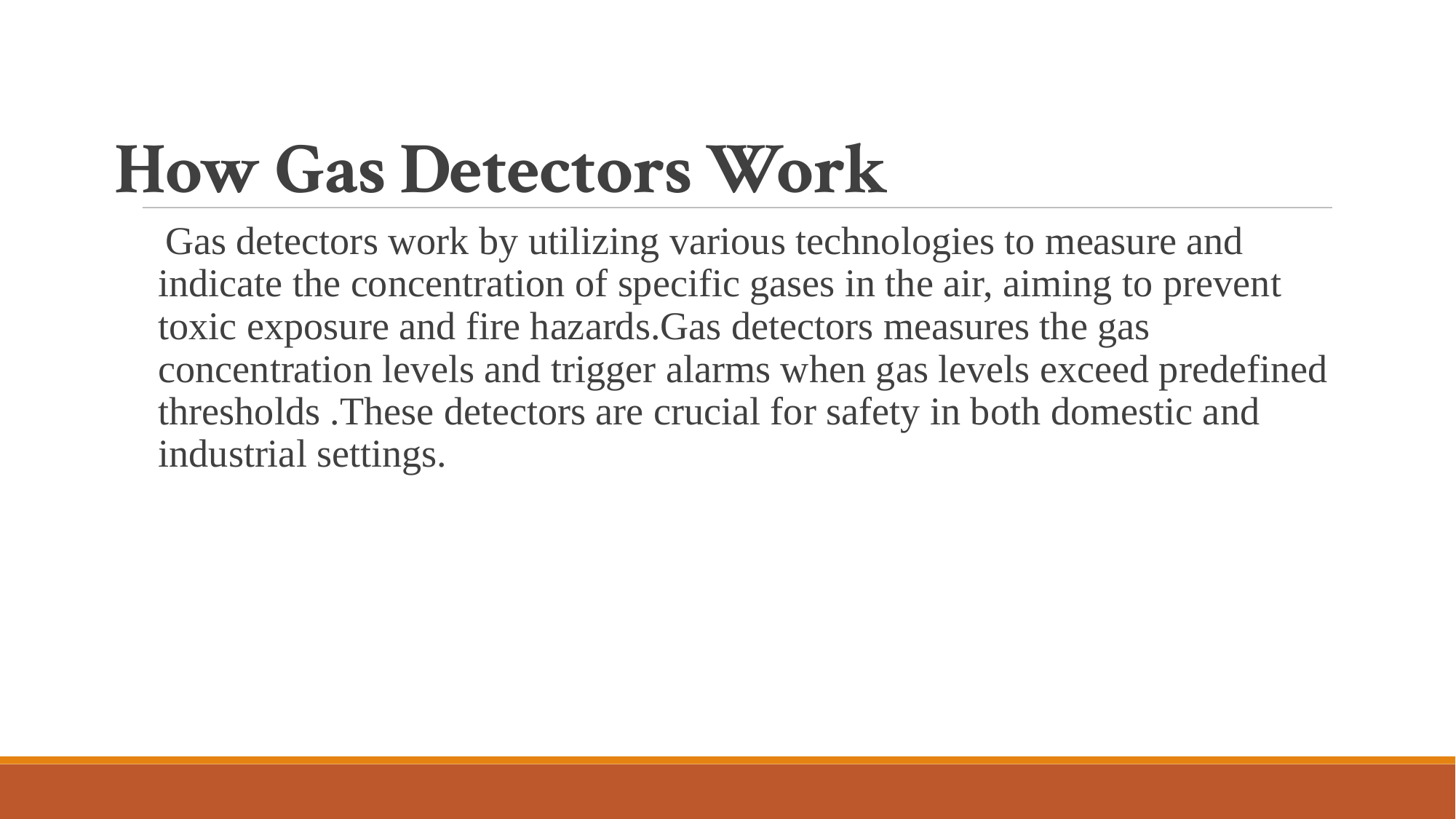

# How Gas Detectors Work
 Gas detectors work by utilizing various technologies to measure and indicate the concentration of specific gases in the air, aiming to prevent toxic exposure and fire hazards.Gas detectors measures the gas concentration levels and trigger alarms when gas levels exceed predefined thresholds .These detectors are crucial for safety in both domestic and industrial settings.